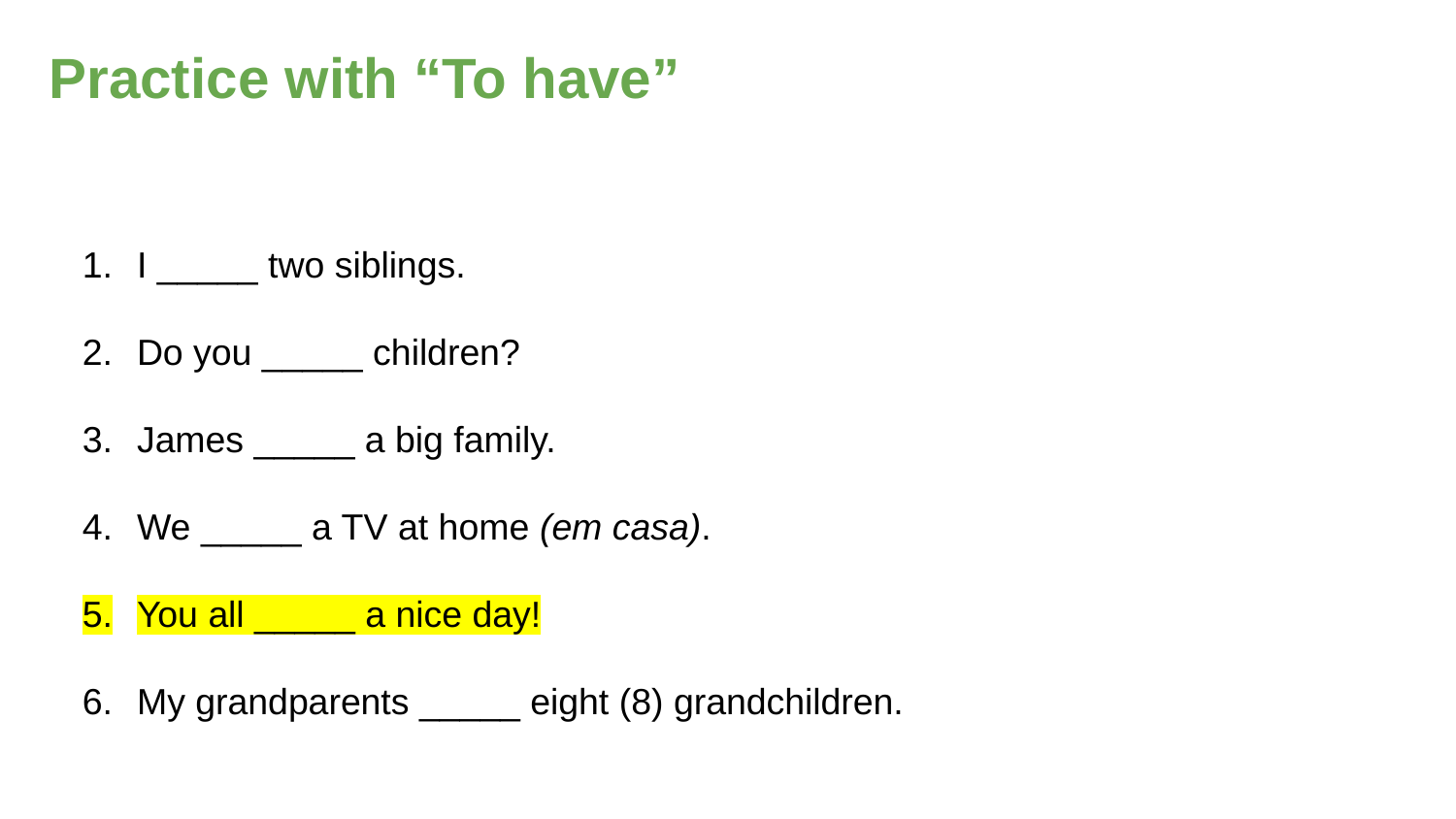

# Practice with “To have”
I _____ two siblings.
Do you _____ children?
James _____ a big family.
We _____ a TV at home (em casa).
You all _____ a nice day!
My grandparents _____ eight (8) grandchildren.